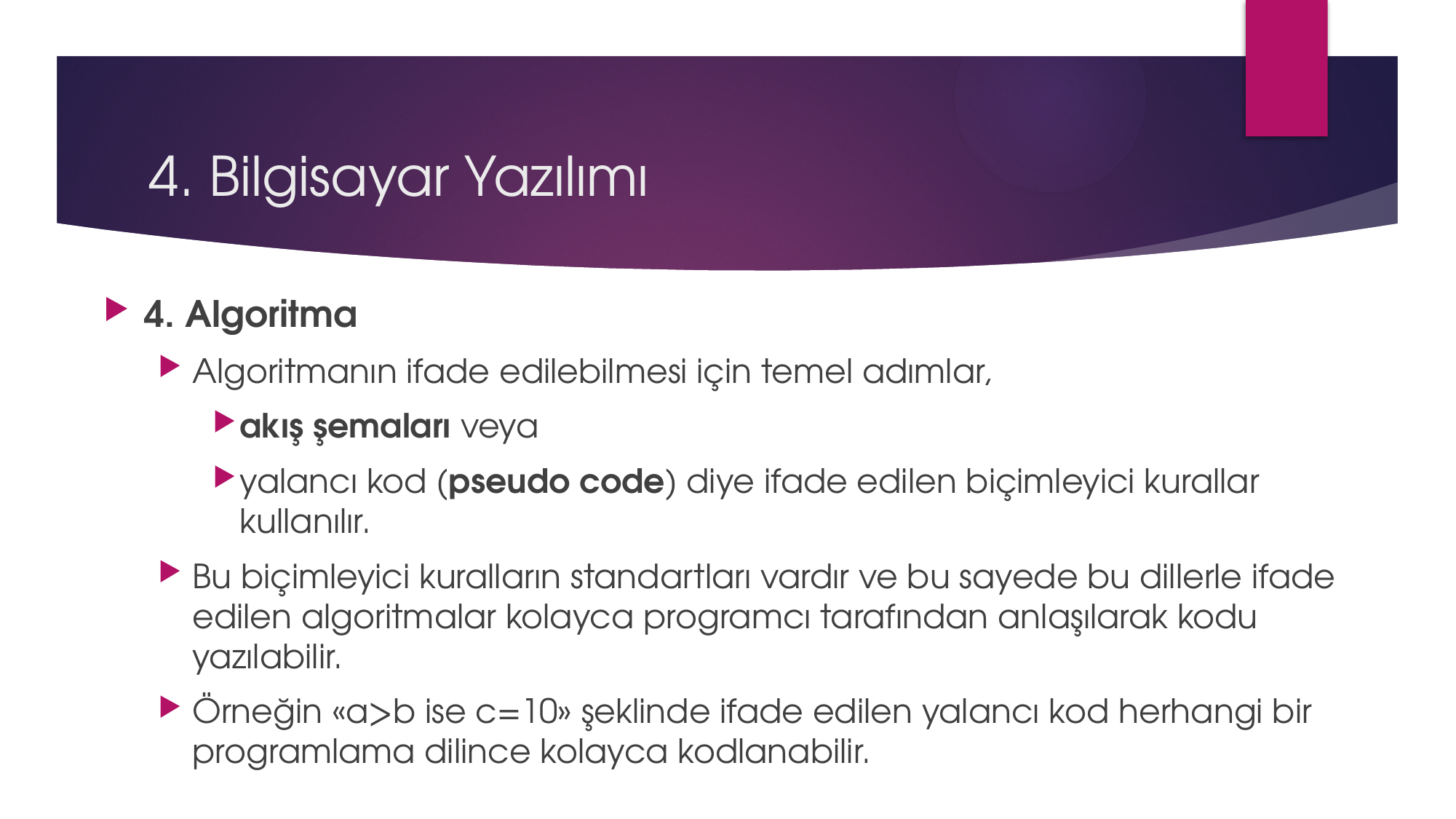

# 4. Bilgisayar Yazılımı
4. Algoritma
Algoritmanın ifade edilebilmesi için temel adımlar,
akış şemaları veya
yalancı kod (pseudo code) diye ifade edilen biçimleyici kurallar kullanılır.
Bu biçimleyici kuralların standartları vardır ve bu sayede bu dillerle ifade edilen algoritmalar kolayca programcı tarafından anlaşılarak kodu yazılabilir.
Örneğin «a>b ise c=10» şeklinde ifade edilen yalancı kod herhangi bir programlama dilince kolayca kodlanabilir.